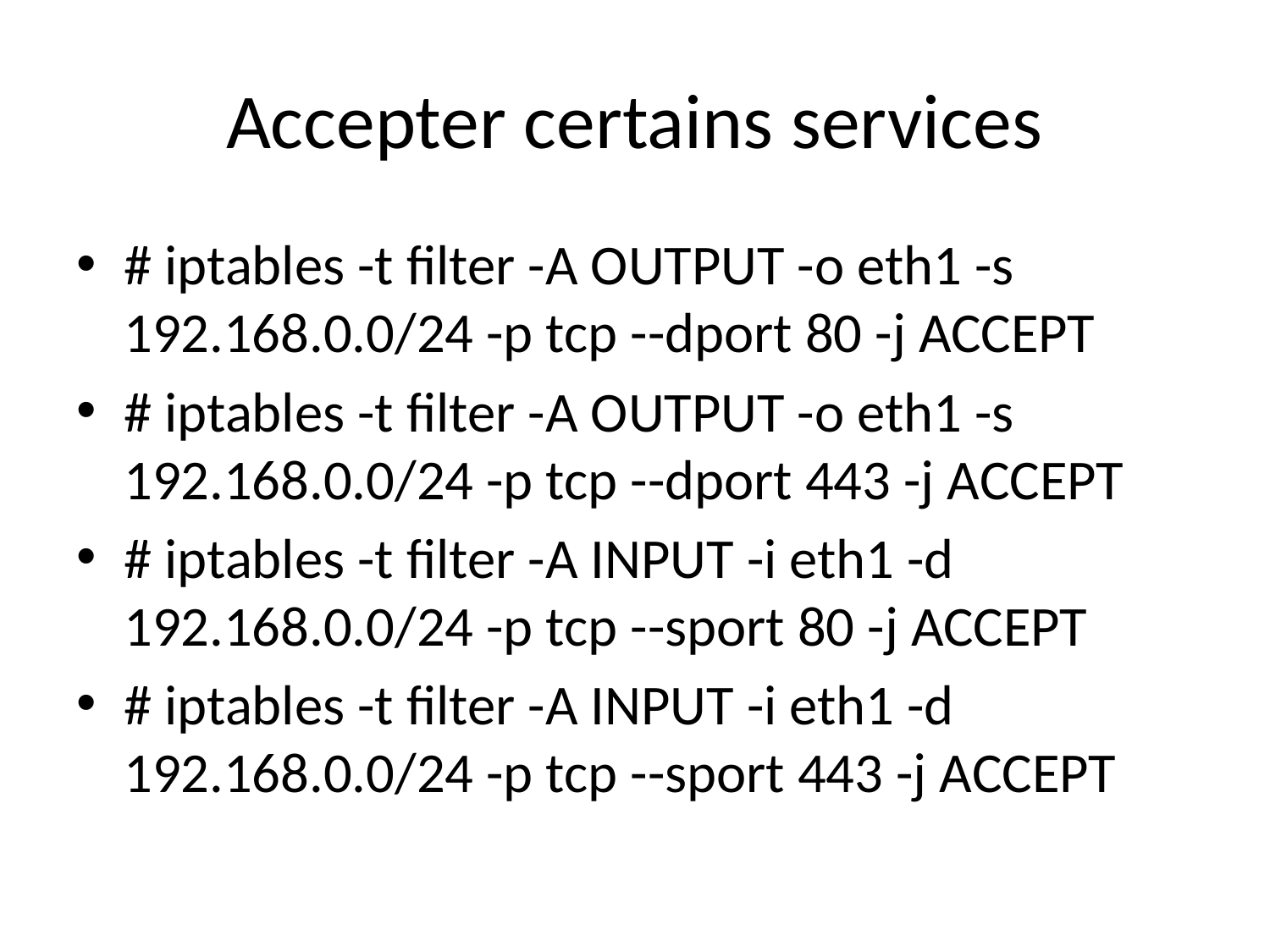

# Accepter certains services
# iptables -t filter -A OUTPUT -o eth1 -s 192.168.0.0/24 -p tcp --dport 80 -j ACCEPT
# iptables -t filter -A OUTPUT -o eth1 -s 192.168.0.0/24 -p tcp --dport 443 -j ACCEPT
# iptables -t filter -A INPUT -i eth1 -d 192.168.0.0/24 -p tcp --sport 80 -j ACCEPT
# iptables -t filter -A INPUT -i eth1 -d 192.168.0.0/24 -p tcp --sport 443 -j ACCEPT